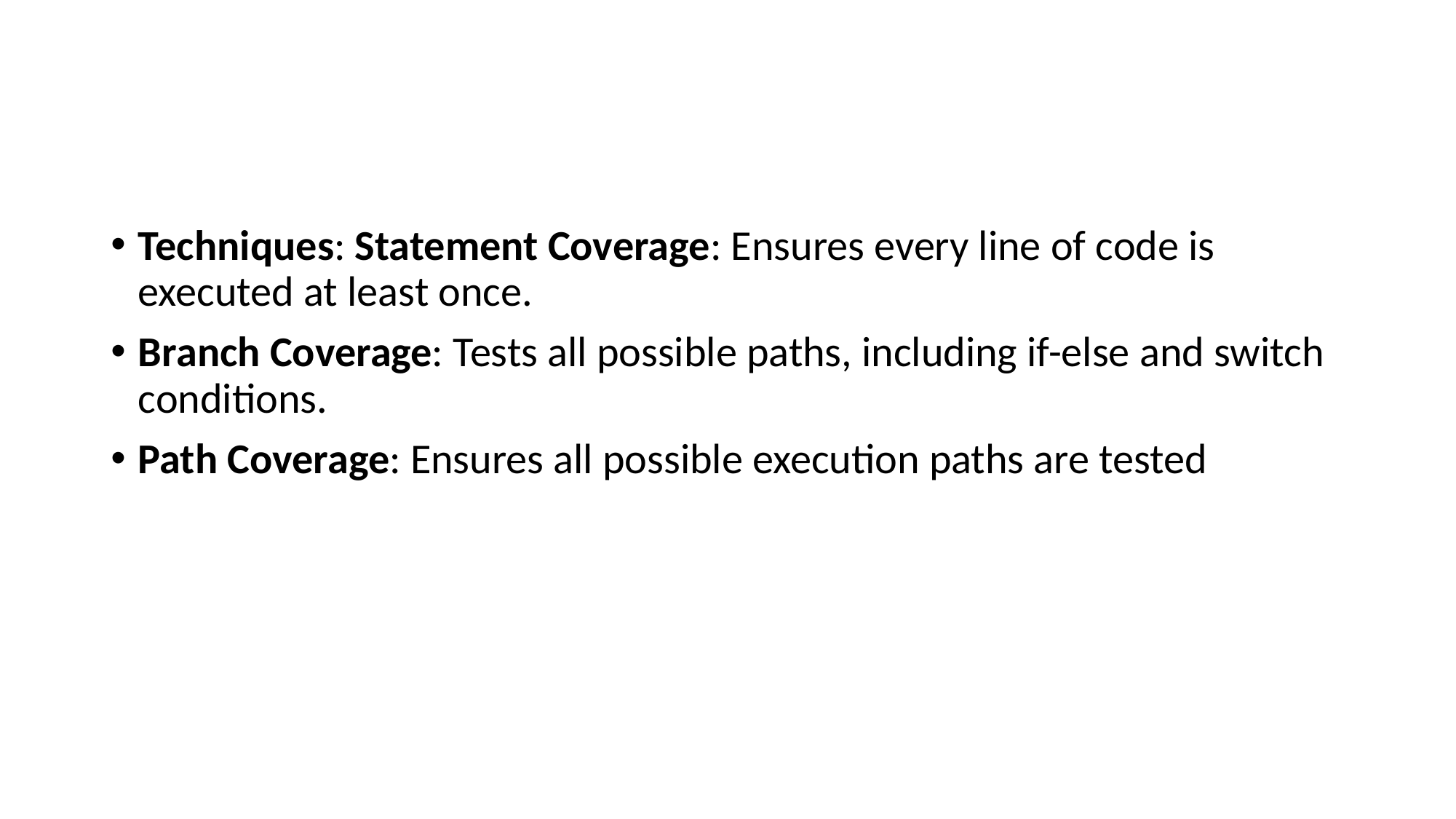

#
Techniques: Statement Coverage: Ensures every line of code is executed at least once.
Branch Coverage: Tests all possible paths, including if-else and switch conditions.
Path Coverage: Ensures all possible execution paths are tested